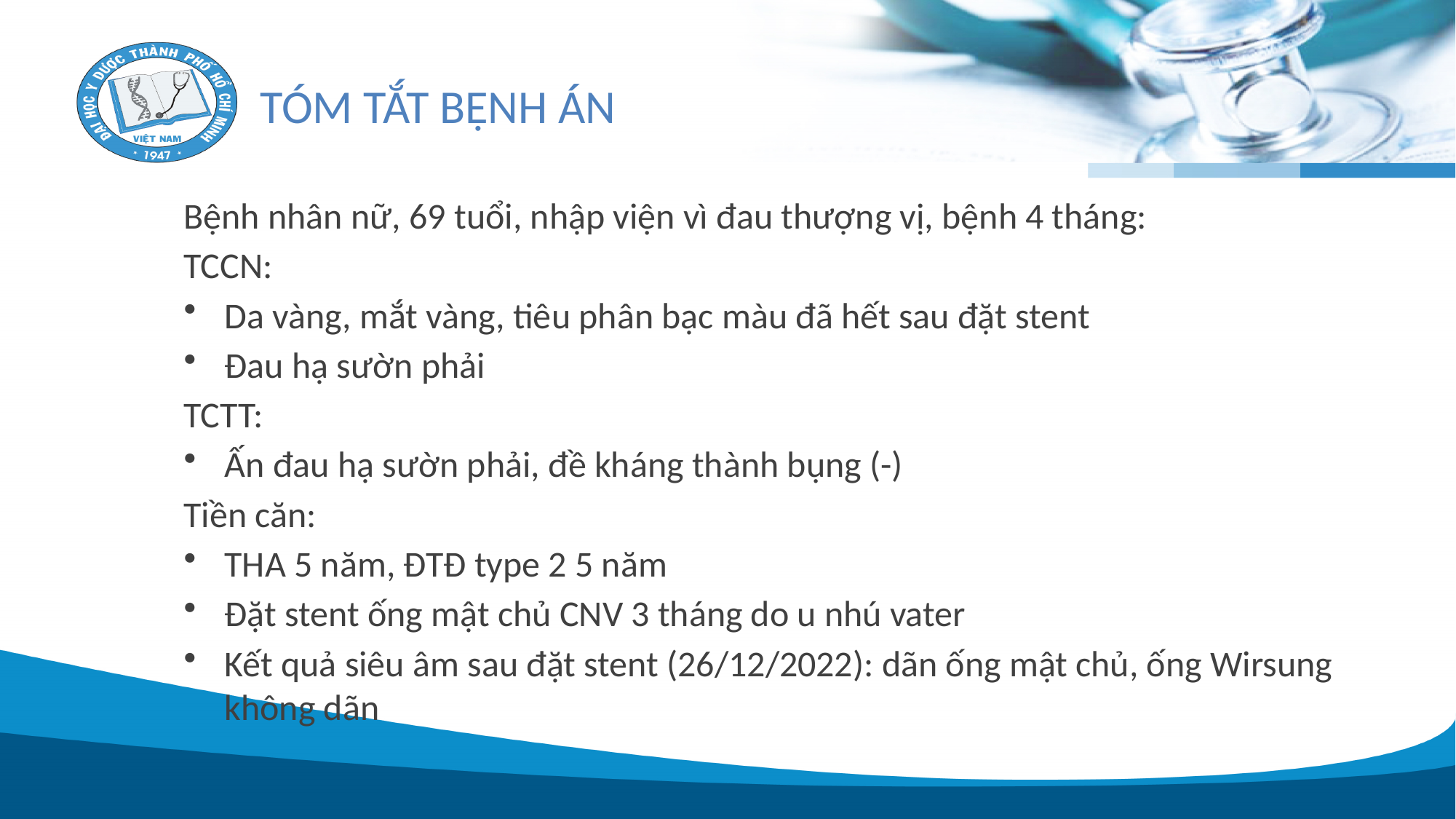

# TÓM TẮT BỆNH ÁN
Bệnh nhân nữ, 69 tuổi, nhập viện vì đau thượng vị, bệnh 4 tháng:
TCCN:
Da vàng, mắt vàng, tiêu phân bạc màu đã hết sau đặt stent
Đau hạ sườn phải
TCTT:
Ấn đau hạ sườn phải, đề kháng thành bụng (-)
Tiền căn:
THA 5 năm, ĐTĐ type 2 5 năm
Đặt stent ống mật chủ CNV 3 tháng do u nhú vater
Kết quả siêu âm sau đặt stent (26/12/2022): dãn ống mật chủ, ống Wirsung không dãn